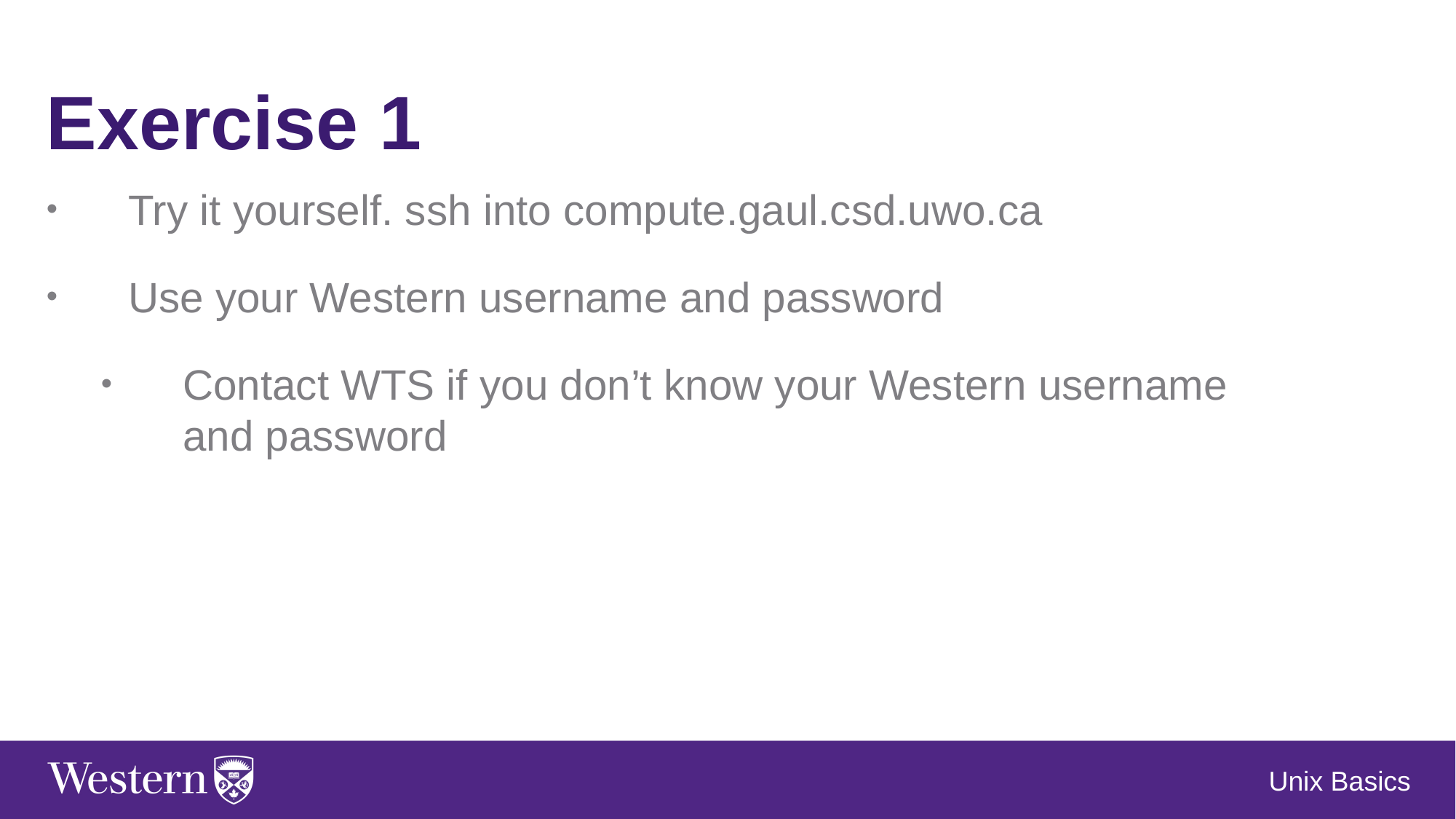

Exercise 1
Try it yourself. ssh into compute.gaul.csd.uwo.ca
Use your Western username and password
Contact WTS if you don’t know your Western username and password
Unix Basics